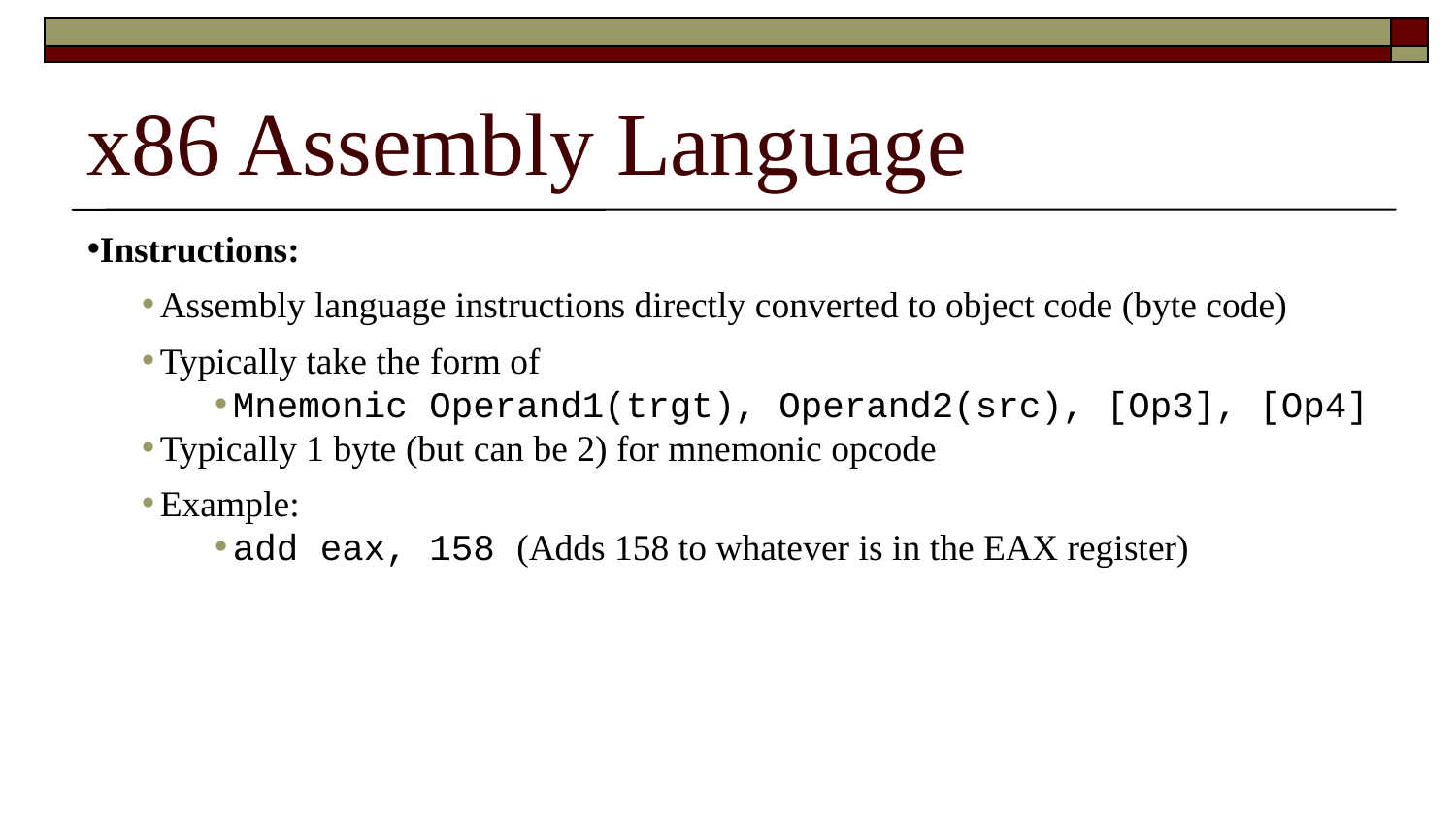

x86 Assembly Language
Instructions:
Assembly language instructions directly converted to object code (byte code)
Typically take the form of
Mnemonic Operand1(trgt), Operand2(src), [Op3], [Op4]
Typically 1 byte (but can be 2) for mnemonic opcode
Example:
add eax, 158 (Adds 158 to whatever is in the EAX register)